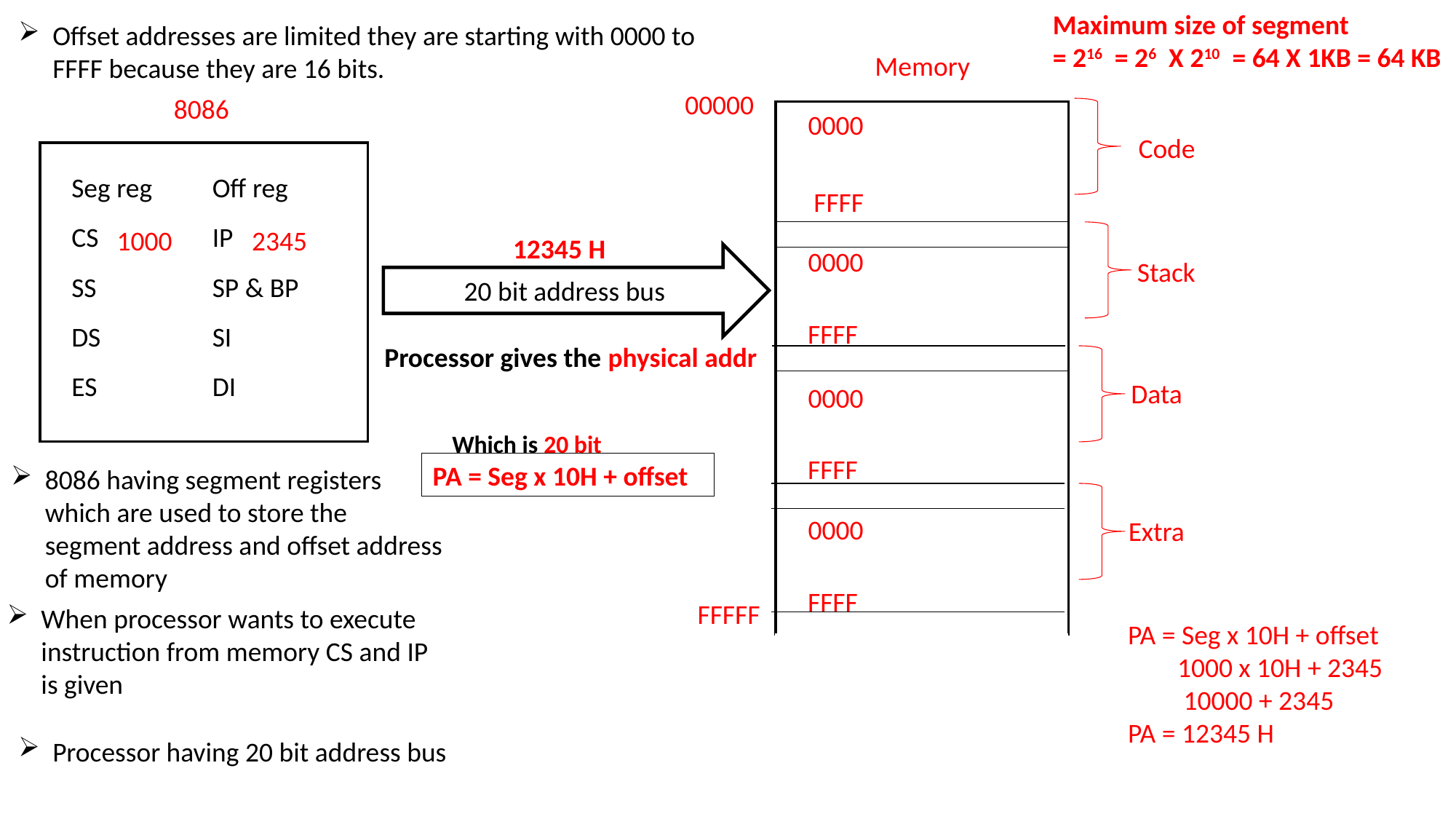

Maximum size of segment
= 216  = 26  X 210  = 64 X 1KB = 64 KB
Offset addresses are limited they are starting with 0000 to FFFF because they are 16 bits.
Memory
00000
8086

0000
Code

| Seg reg | Off reg |
| --- | --- |
| CS | IP |
| SS | SP & BP |
| DS | SI |
| ES | DI |
FFFF
1000
2345

12345 H
0000
20 bit address bus
Stack
FFFF
Processor gives the physical addr

            Which is 20 bit

Data
0000
FFFF
PA = Seg x 10H + offset
8086 having segment registers which are used to store the segment address and offset address of memory

0000
Extra
FFFF
FFFFF
When processor wants to execute instruction from memory CS and IP is given
PA = Seg x 10H + offset
        1000 x 10H + 2345
         10000 + 2345
PA = 12345 H
Processor having 20 bit address bus